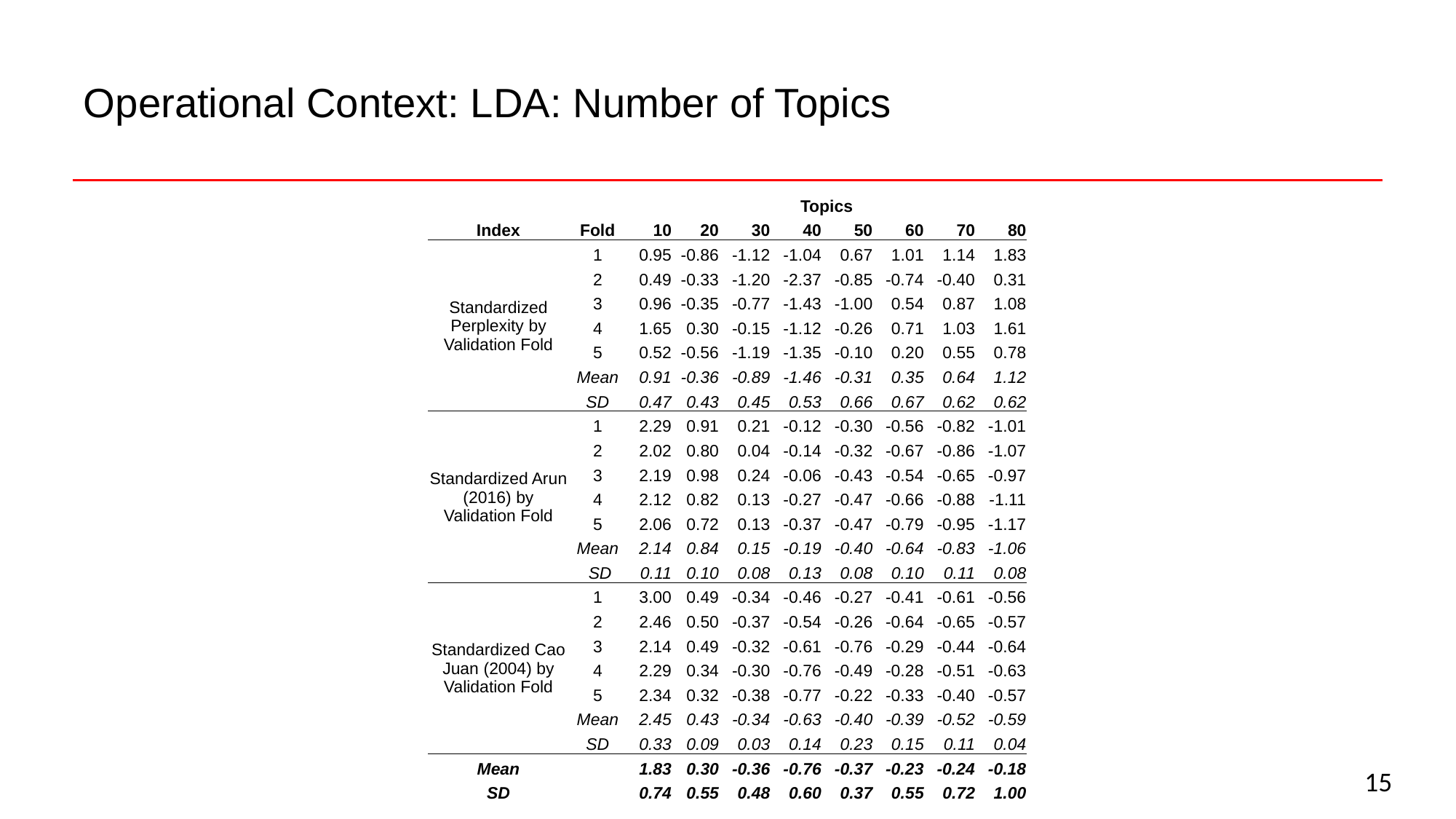

# Operational Context: LDA: Number of Topics
|  |  | Topics |  |  |  |  |  |  |  |
| --- | --- | --- | --- | --- | --- | --- | --- | --- | --- |
| Index | Fold | 10 | 20 | 30 | 40 | 50 | 60 | 70 | 80 |
| Standardized Perplexity by Validation Fold | 1 | 0.95 | -0.86 | -1.12 | -1.04 | 0.67 | 1.01 | 1.14 | 1.83 |
|  | 2 | 0.49 | -0.33 | -1.20 | -2.37 | -0.85 | -0.74 | -0.40 | 0.31 |
|  | 3 | 0.96 | -0.35 | -0.77 | -1.43 | -1.00 | 0.54 | 0.87 | 1.08 |
|  | 4 | 1.65 | 0.30 | -0.15 | -1.12 | -0.26 | 0.71 | 1.03 | 1.61 |
|  | 5 | 0.52 | -0.56 | -1.19 | -1.35 | -0.10 | 0.20 | 0.55 | 0.78 |
|  | Mean | 0.91 | -0.36 | -0.89 | -1.46 | -0.31 | 0.35 | 0.64 | 1.12 |
|  | SD | 0.47 | 0.43 | 0.45 | 0.53 | 0.66 | 0.67 | 0.62 | 0.62 |
| Standardized Arun (2016) by Validation Fold | 1 | 2.29 | 0.91 | 0.21 | -0.12 | -0.30 | -0.56 | -0.82 | -1.01 |
|  | 2 | 2.02 | 0.80 | 0.04 | -0.14 | -0.32 | -0.67 | -0.86 | -1.07 |
|  | 3 | 2.19 | 0.98 | 0.24 | -0.06 | -0.43 | -0.54 | -0.65 | -0.97 |
|  | 4 | 2.12 | 0.82 | 0.13 | -0.27 | -0.47 | -0.66 | -0.88 | -1.11 |
|  | 5 | 2.06 | 0.72 | 0.13 | -0.37 | -0.47 | -0.79 | -0.95 | -1.17 |
|  | Mean | 2.14 | 0.84 | 0.15 | -0.19 | -0.40 | -0.64 | -0.83 | -1.06 |
|  | SD | 0.11 | 0.10 | 0.08 | 0.13 | 0.08 | 0.10 | 0.11 | 0.08 |
| Standardized Cao Juan (2004) by Validation Fold | 1 | 3.00 | 0.49 | -0.34 | -0.46 | -0.27 | -0.41 | -0.61 | -0.56 |
|  | 2 | 2.46 | 0.50 | -0.37 | -0.54 | -0.26 | -0.64 | -0.65 | -0.57 |
|  | 3 | 2.14 | 0.49 | -0.32 | -0.61 | -0.76 | -0.29 | -0.44 | -0.64 |
|  | 4 | 2.29 | 0.34 | -0.30 | -0.76 | -0.49 | -0.28 | -0.51 | -0.63 |
|  | 5 | 2.34 | 0.32 | -0.38 | -0.77 | -0.22 | -0.33 | -0.40 | -0.57 |
|  | Mean | 2.45 | 0.43 | -0.34 | -0.63 | -0.40 | -0.39 | -0.52 | -0.59 |
|  | SD | 0.33 | 0.09 | 0.03 | 0.14 | 0.23 | 0.15 | 0.11 | 0.04 |
| Mean |  | 1.83 | 0.30 | -0.36 | -0.76 | -0.37 | -0.23 | -0.24 | -0.18 |
| SD |  | 0.74 | 0.55 | 0.48 | 0.60 | 0.37 | 0.55 | 0.72 | 1.00 |
15